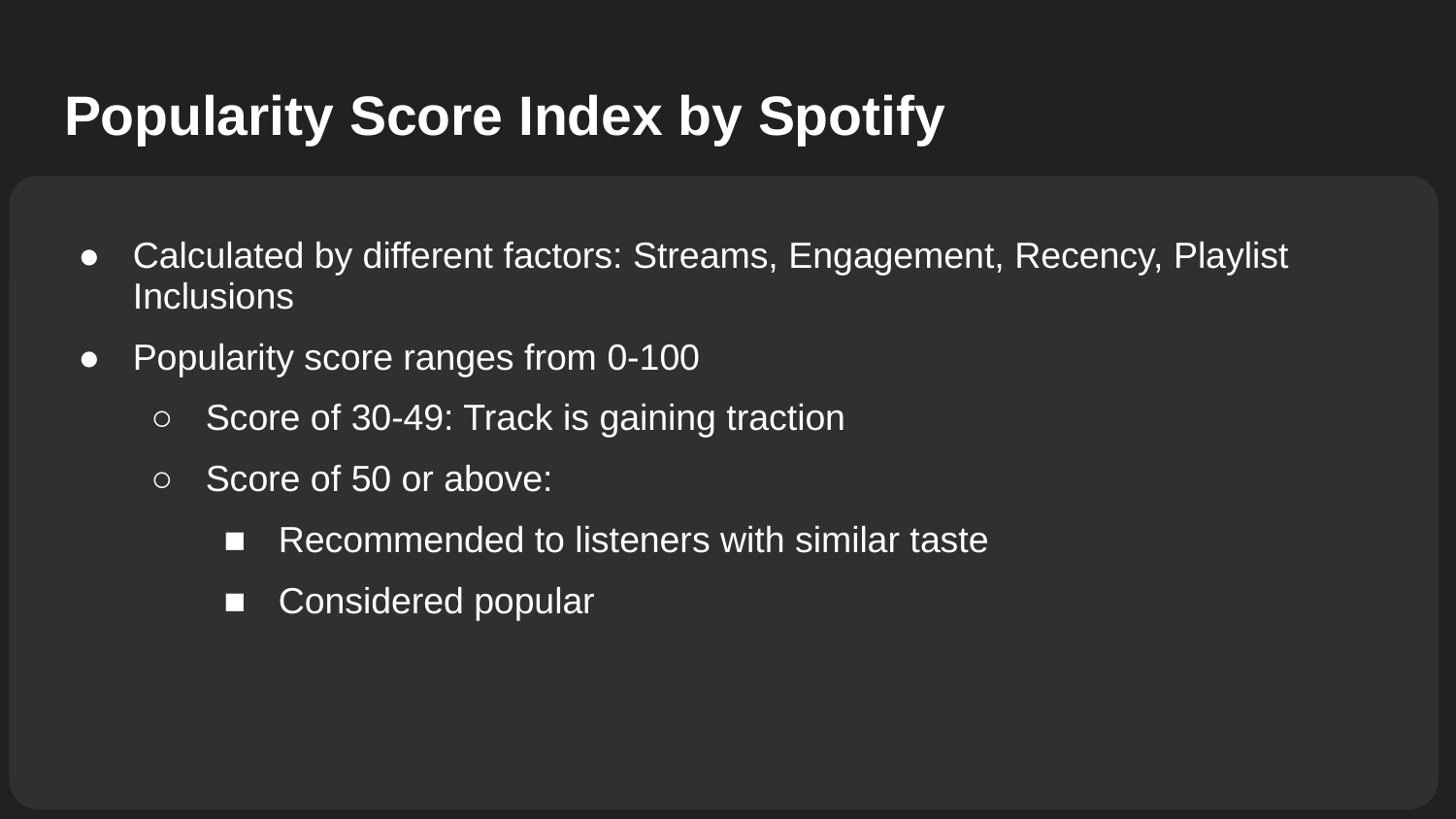

# Popularity Score Index by Spotify

Calculated by different factors: Streams, Engagement, Recency, Playlist Inclusions
Popularity score ranges from 0-100
Score of 30-49: Track is gaining traction
Score of 50 or above:
Recommended to listeners with similar taste
Considered popular